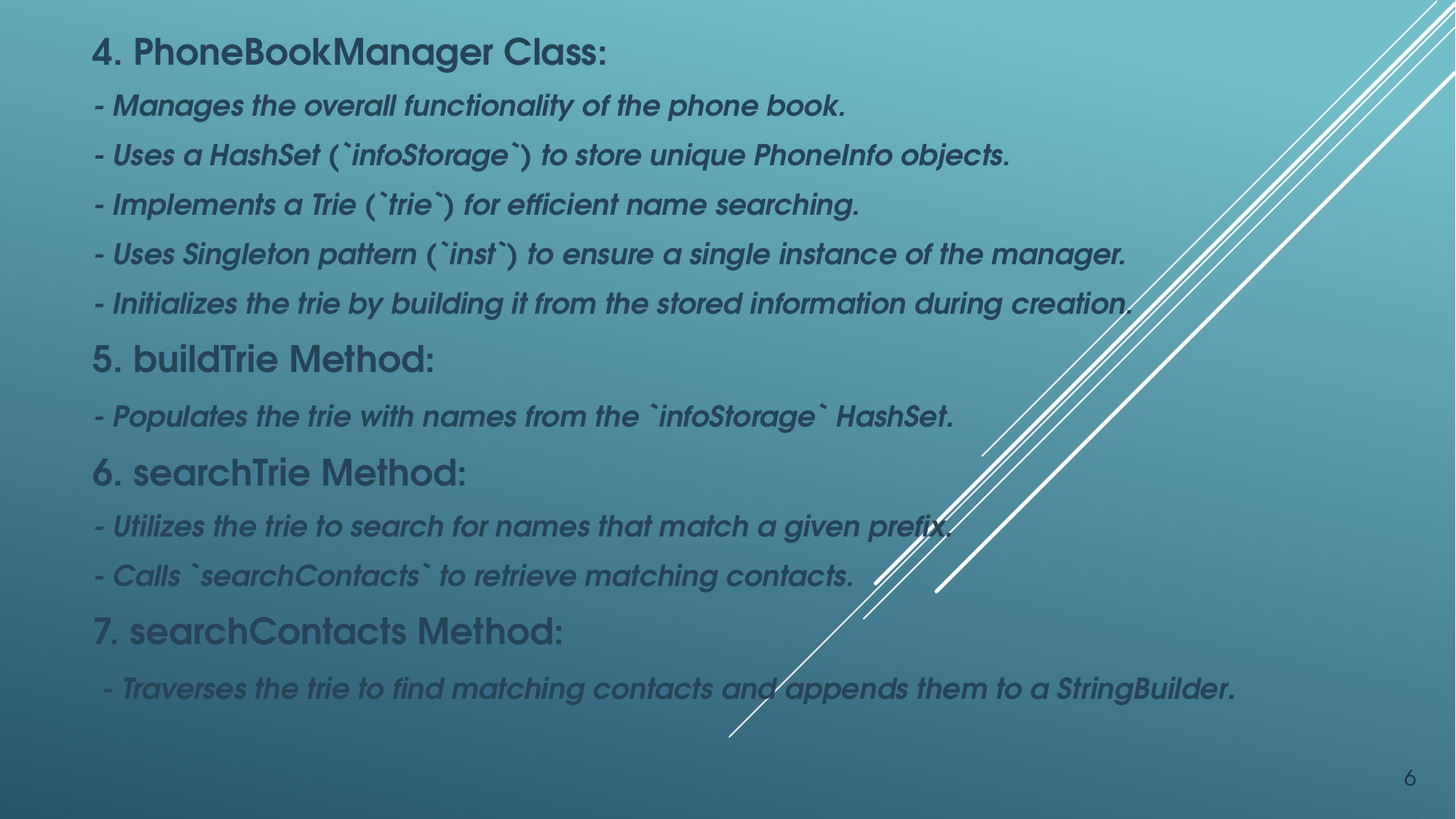

4. PhoneBookManager Class:
- Manages the overall functionality of the phone book.
- Uses a HashSet (`infoStorage`) to store unique PhoneInfo objects.
- Implements a Trie (`trie`) for efficient name searching.
- Uses Singleton pattern (`inst`) to ensure a single instance of the manager.
- Initializes the trie by building it from the stored information during creation.
5. buildTrie Method:
- Populates the trie with names from the `infoStorage` HashSet.
6. searchTrie Method:
- Utilizes the trie to search for names that match a given prefix.
- Calls `searchContacts` to retrieve matching contacts.
7. searchContacts Method:
 - Traverses the trie to find matching contacts and appends them to a StringBuilder.
6